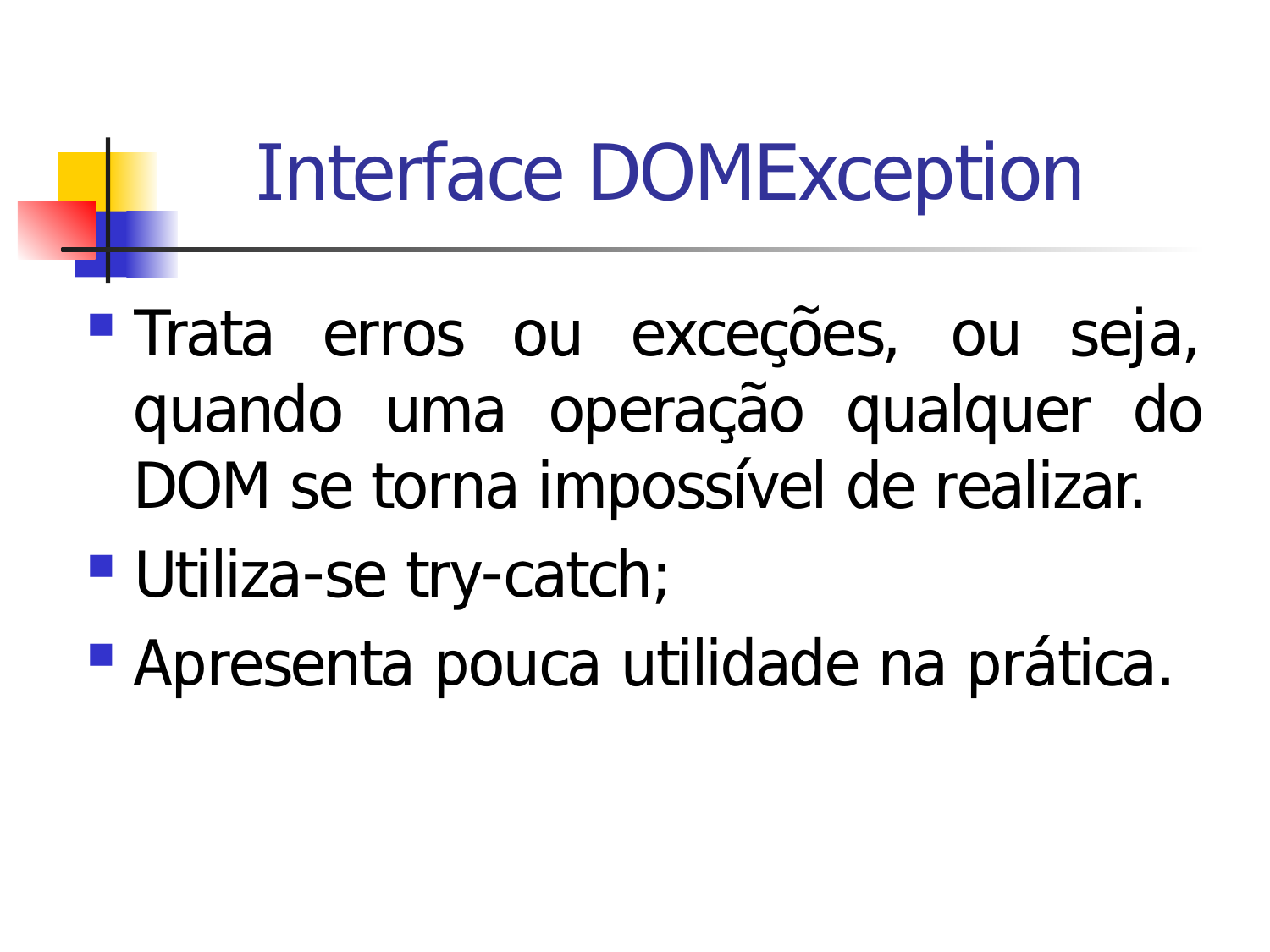

# Interface DOMException
Trata erros ou exceções, ou seja, quando uma operação qualquer do DOM se torna impossível de realizar.
Utiliza-se try-catch;
Apresenta pouca utilidade na prática.